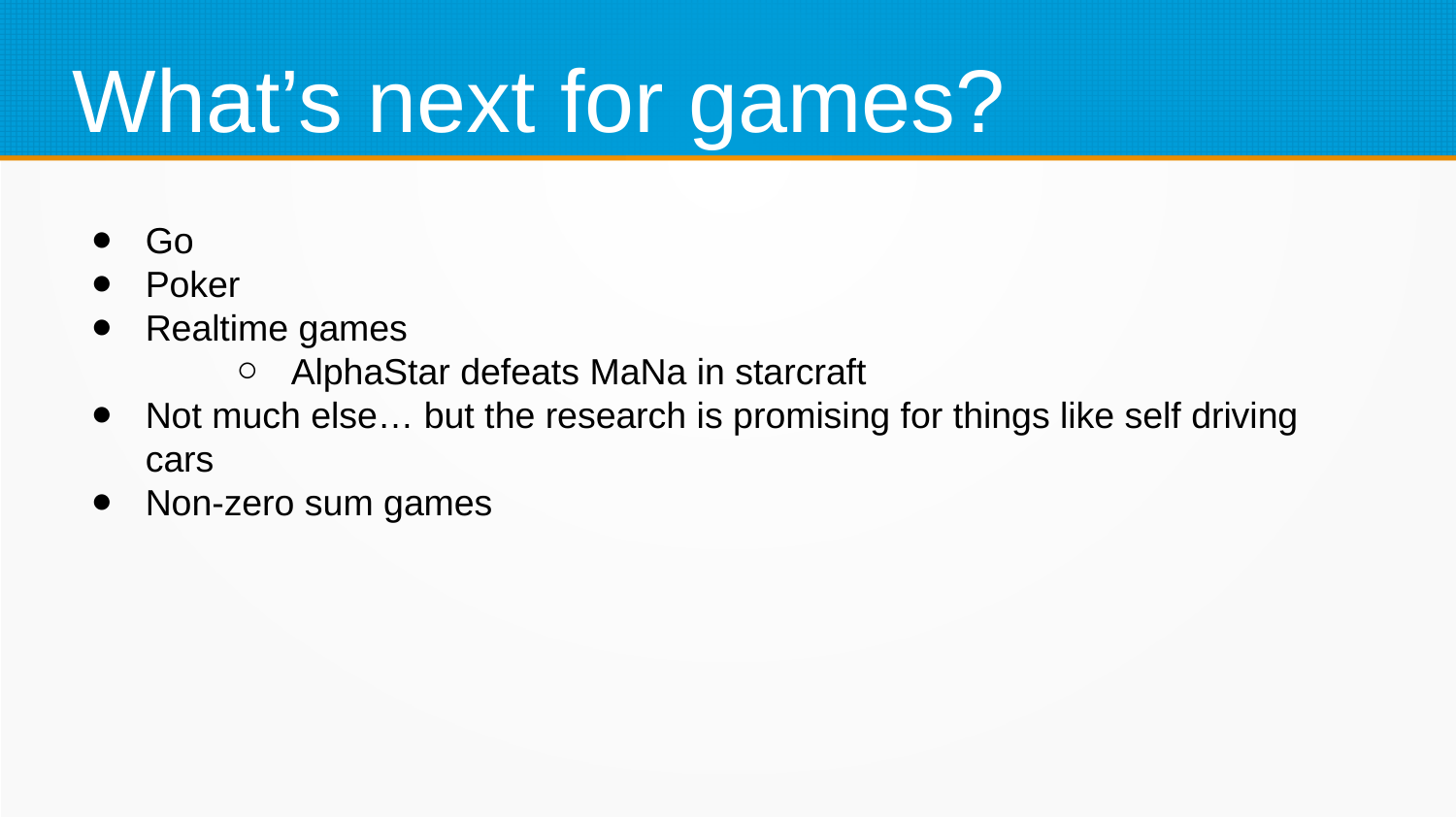

What’s next for games?
Go
Poker
Realtime games
AlphaStar defeats MaNa in starcraft
Not much else… but the research is promising for things like self driving cars
Non-zero sum games